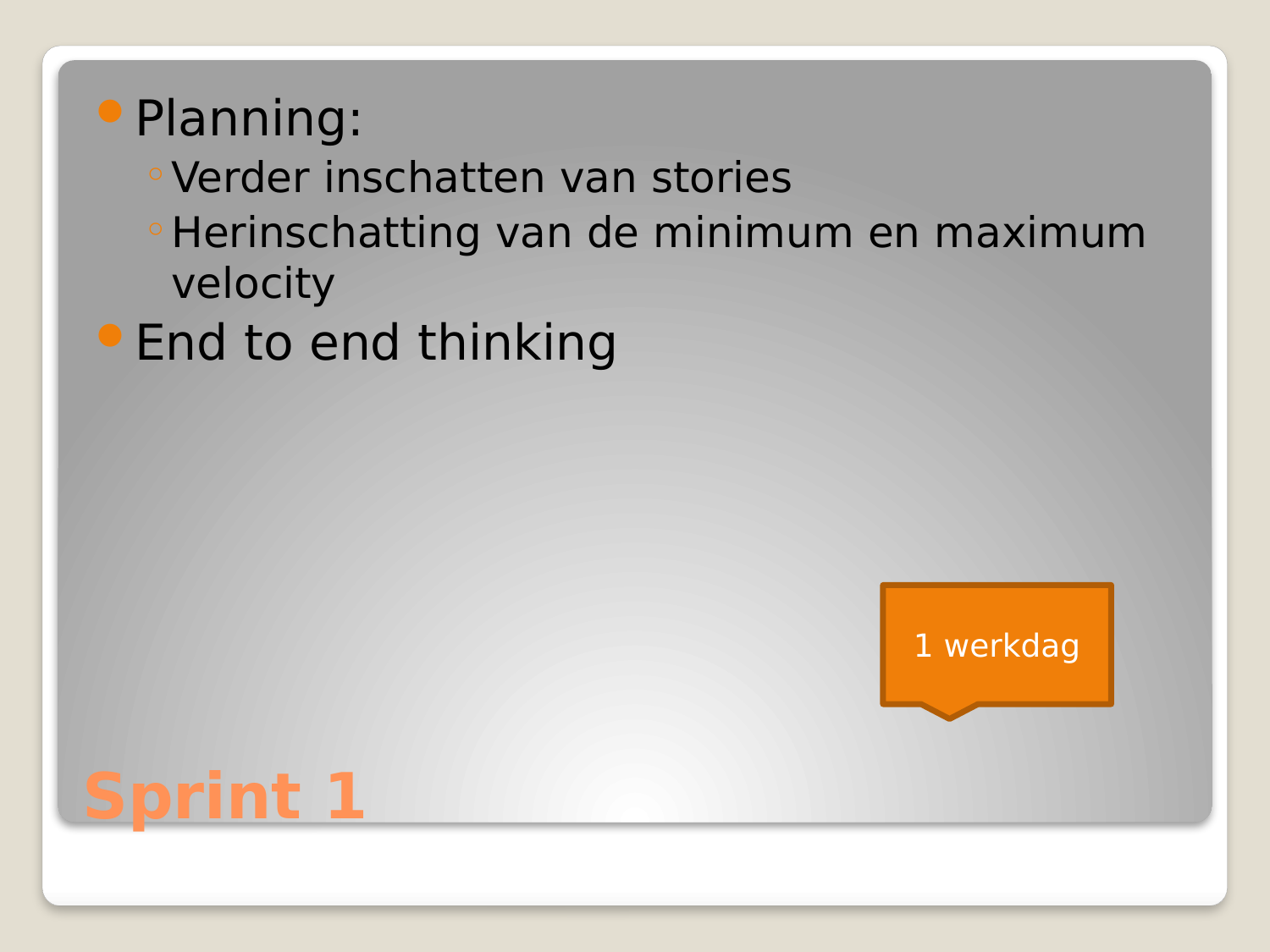

Planning:
Verder inschatten van stories
Herinschatting van de minimum en maximum velocity
End to end thinking
1 werkdag
# Sprint 1